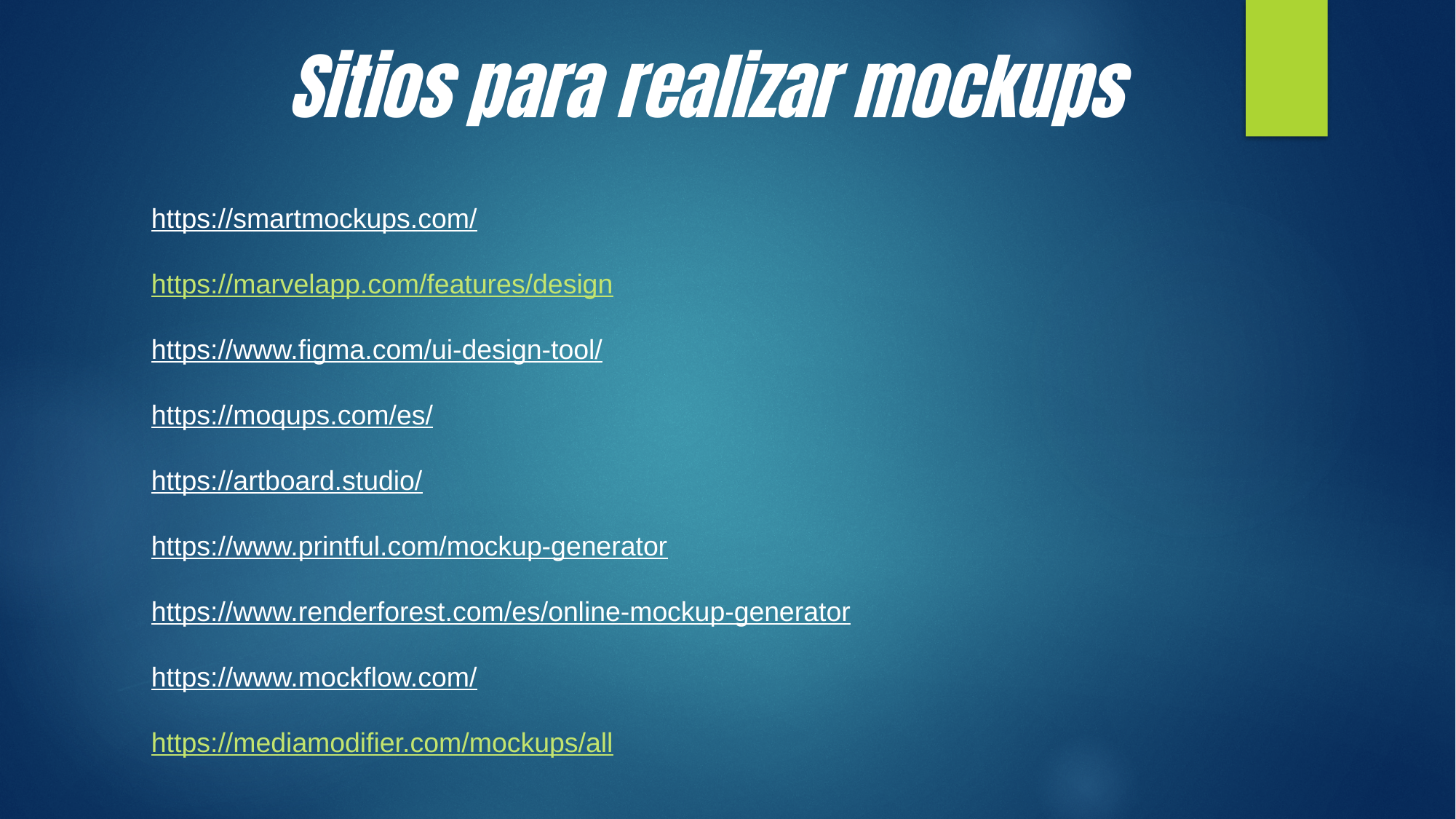

Sitios para realizar mockups
https://smartmockups.com/

https://marvelapp.com/features/design

https://www.figma.com/ui-design-tool/

https://moqups.com/es/

https://artboard.studio/

https://www.printful.com/mockup-generator

https://www.renderforest.com/es/online-mockup-generator

https://www.mockflow.com/

https://mediamodifier.com/mockups/all